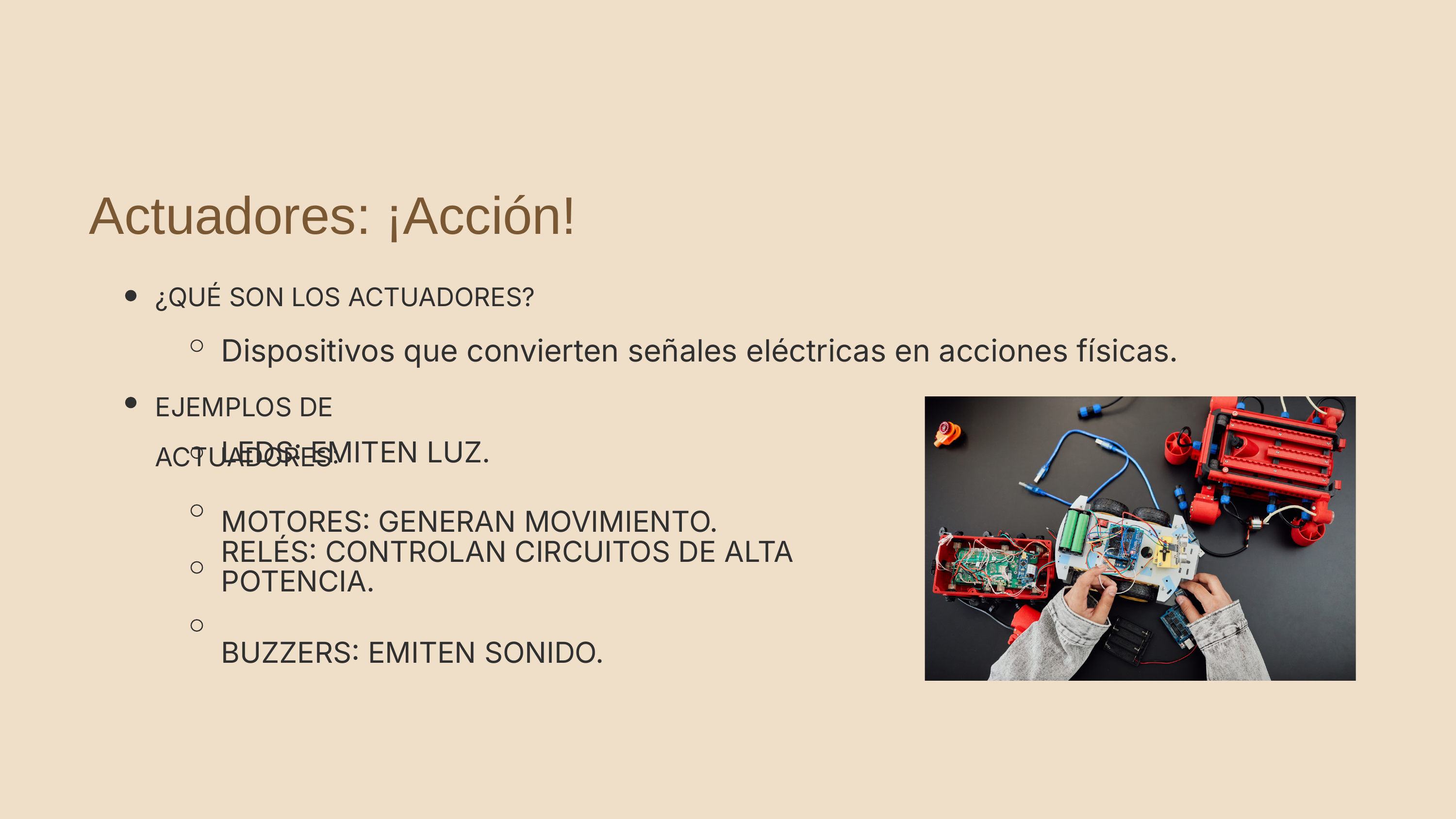

Actuadores: ¡Acción!
¿QUÉ SON LOS ACTUADORES?

Dispositivos que convierten señales eléctricas en acciones físicas.

EJEMPLOS DE ACTUADORES:

LEDS: EMITEN LUZ.
MOTORES: GENERAN MOVIMIENTO.
RELÉS: CONTROLAN CIRCUITOS DE ALTA POTENCIA.
BUZZERS: EMITEN SONIDO.